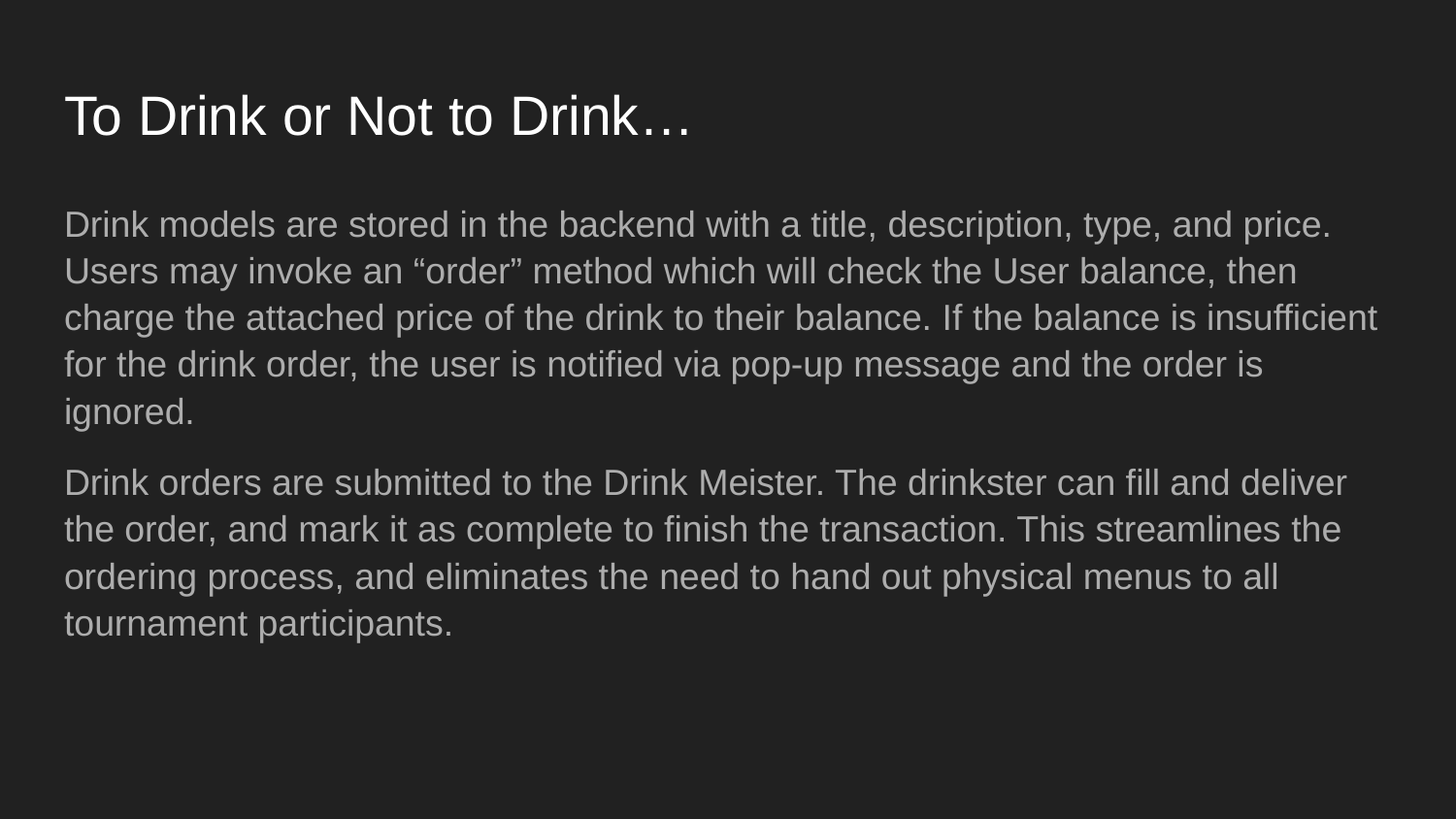

# To Drink or Not to Drink…
Drink models are stored in the backend with a title, description, type, and price. Users may invoke an “order” method which will check the User balance, then charge the attached price of the drink to their balance. If the balance is insufficient for the drink order, the user is notified via pop-up message and the order is ignored.
Drink orders are submitted to the Drink Meister. The drinkster can fill and deliver the order, and mark it as complete to finish the transaction. This streamlines the ordering process, and eliminates the need to hand out physical menus to all tournament participants.